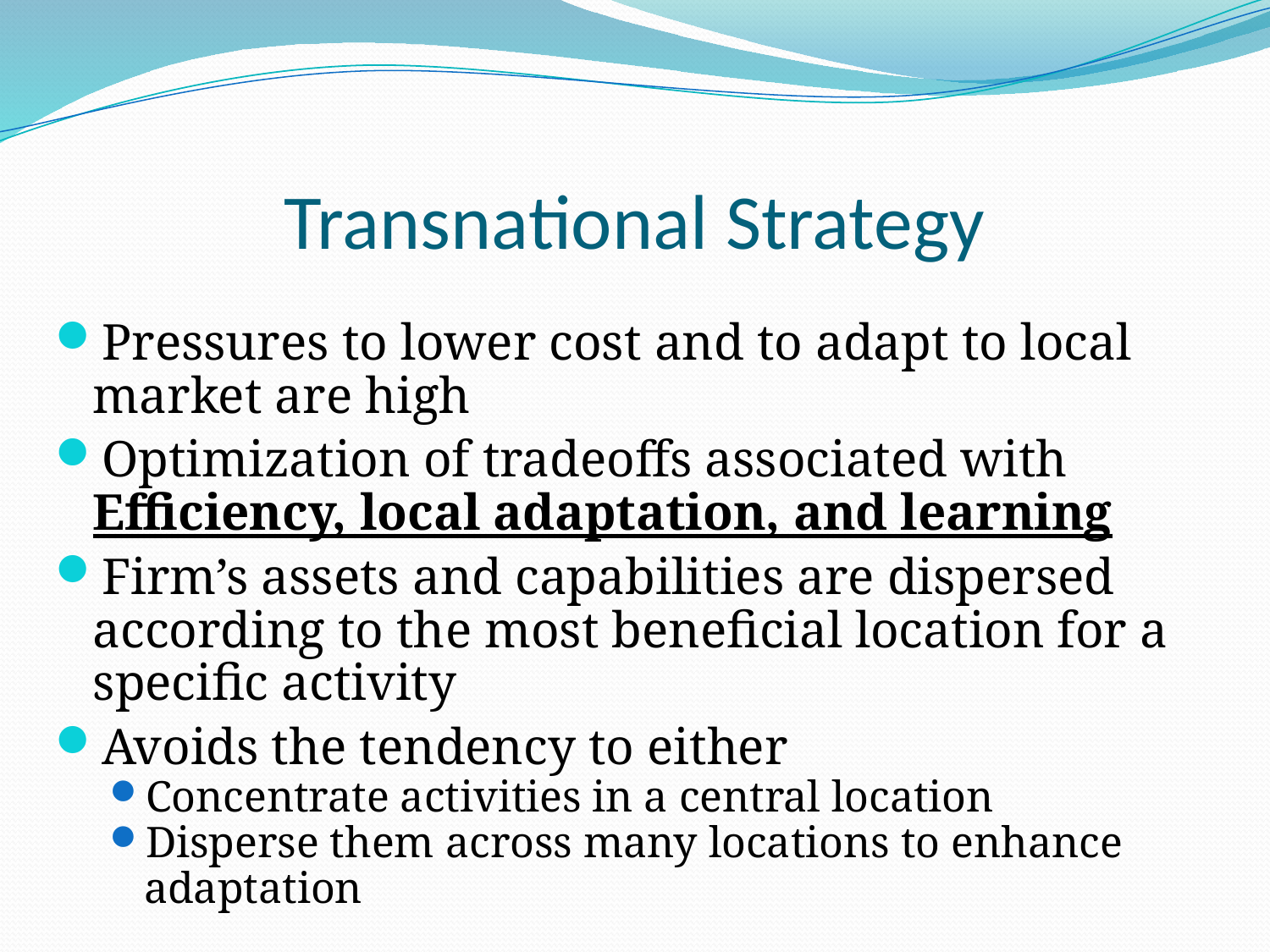

# Transnational Strategy
Pressures to lower cost and to adapt to local market are high
Optimization of tradeoffs associated with Efficiency, local adaptation, and learning
Firm’s assets and capabilities are dispersed according to the most beneficial location for a specific activity
Avoids the tendency to either
Concentrate activities in a central location
Disperse them across many locations to enhance adaptation